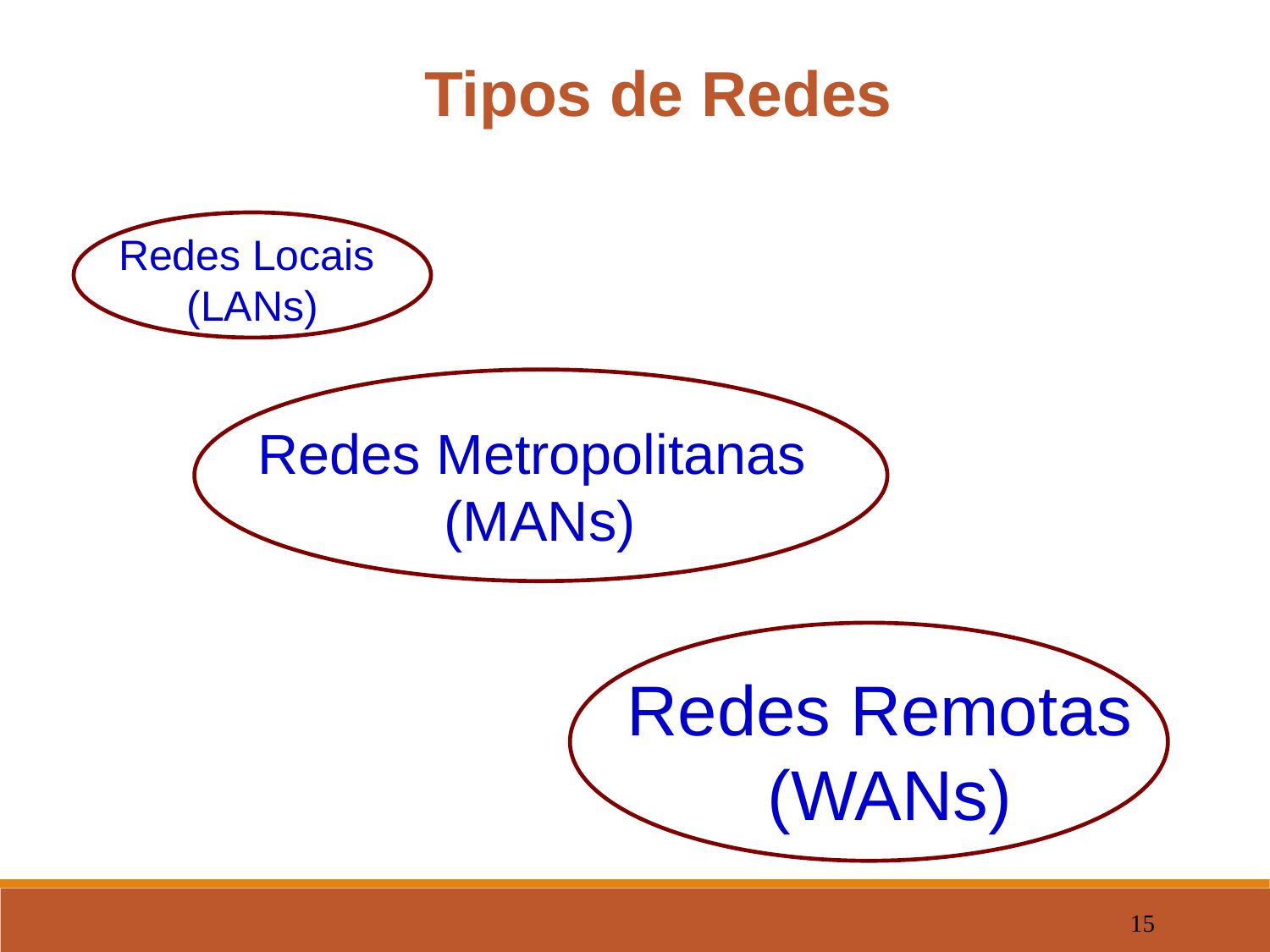

Tipos de Redes

Redes Locais
(LANs)

Redes Metropolitanas
(MANs)

Redes Remotas
(WANs)
15